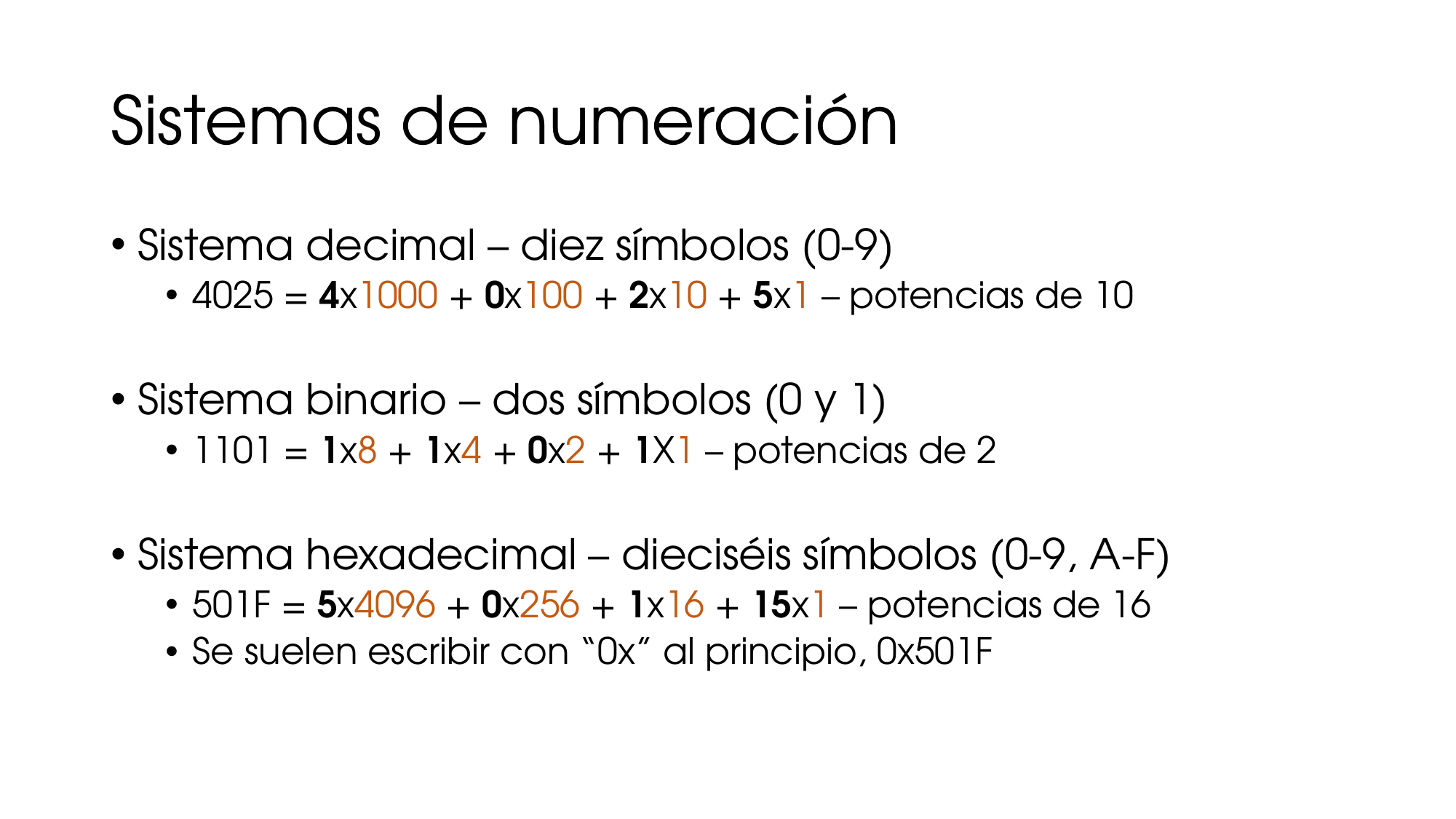

# Sistemas de numeración
Sistema decimal – diez símbolos (0-9)
4025 = 4x1000 + 0x100 + 2x10 + 5x1 – potencias de 10

Sistema binario – dos símbolos (0 y 1)
1101 = 1x8 + 1x4 + 0x2 + 1X1 – potencias de 2

Sistema hexadecimal – dieciséis símbolos (0-9, A-F)
501F = 5x4096 + 0x256 + 1x16 + 15x1 – potencias de 16
Se suelen escribir con “0x” al principio, 0x501F